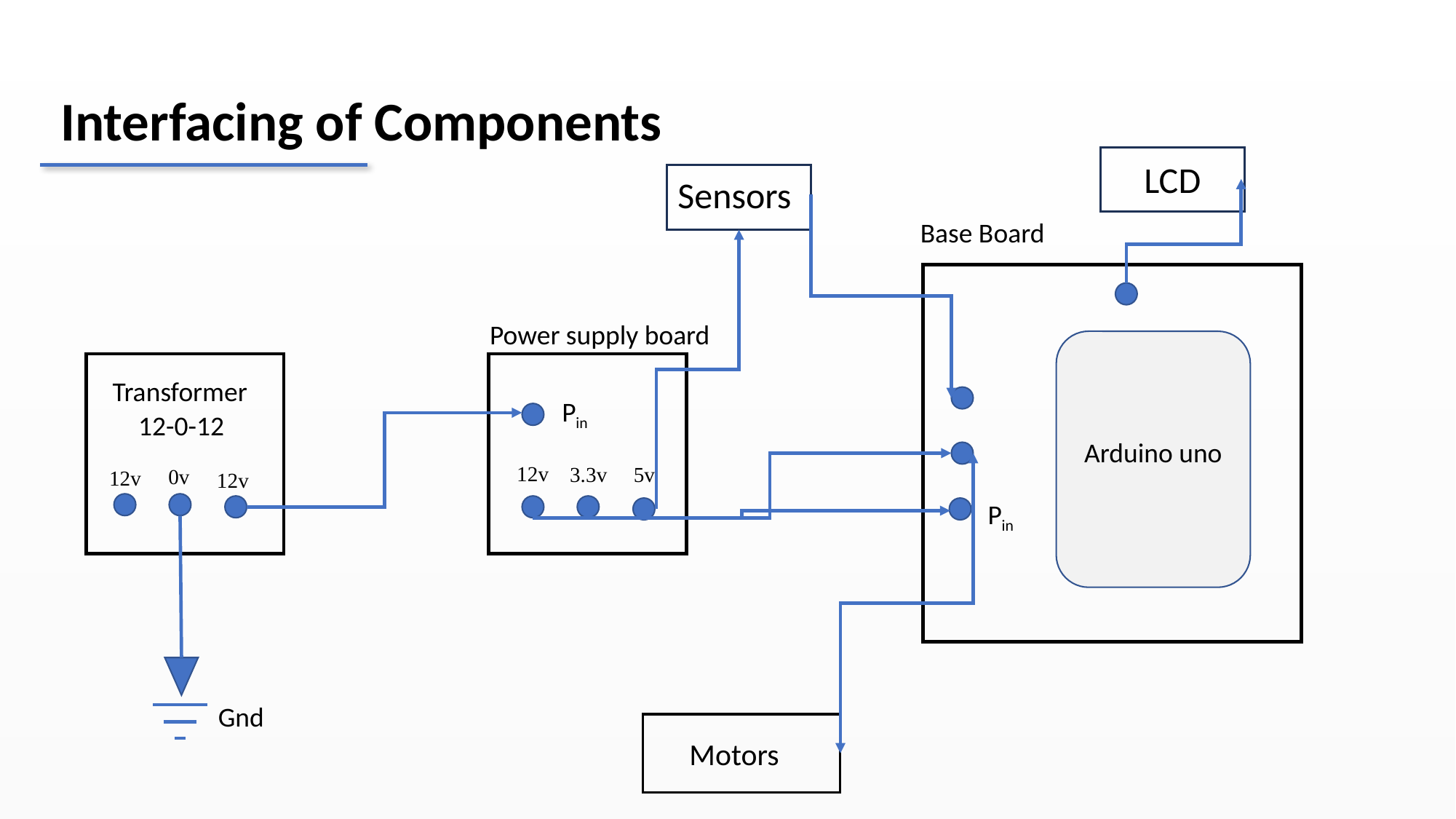

Interfacing of Components

LCD

Sensors
Base Board

Power supply board

Transformer
Pin
12-0-12

Arduino uno

12v
3.3v
5v
0v
12v
12v
Pin

Gnd

Motors